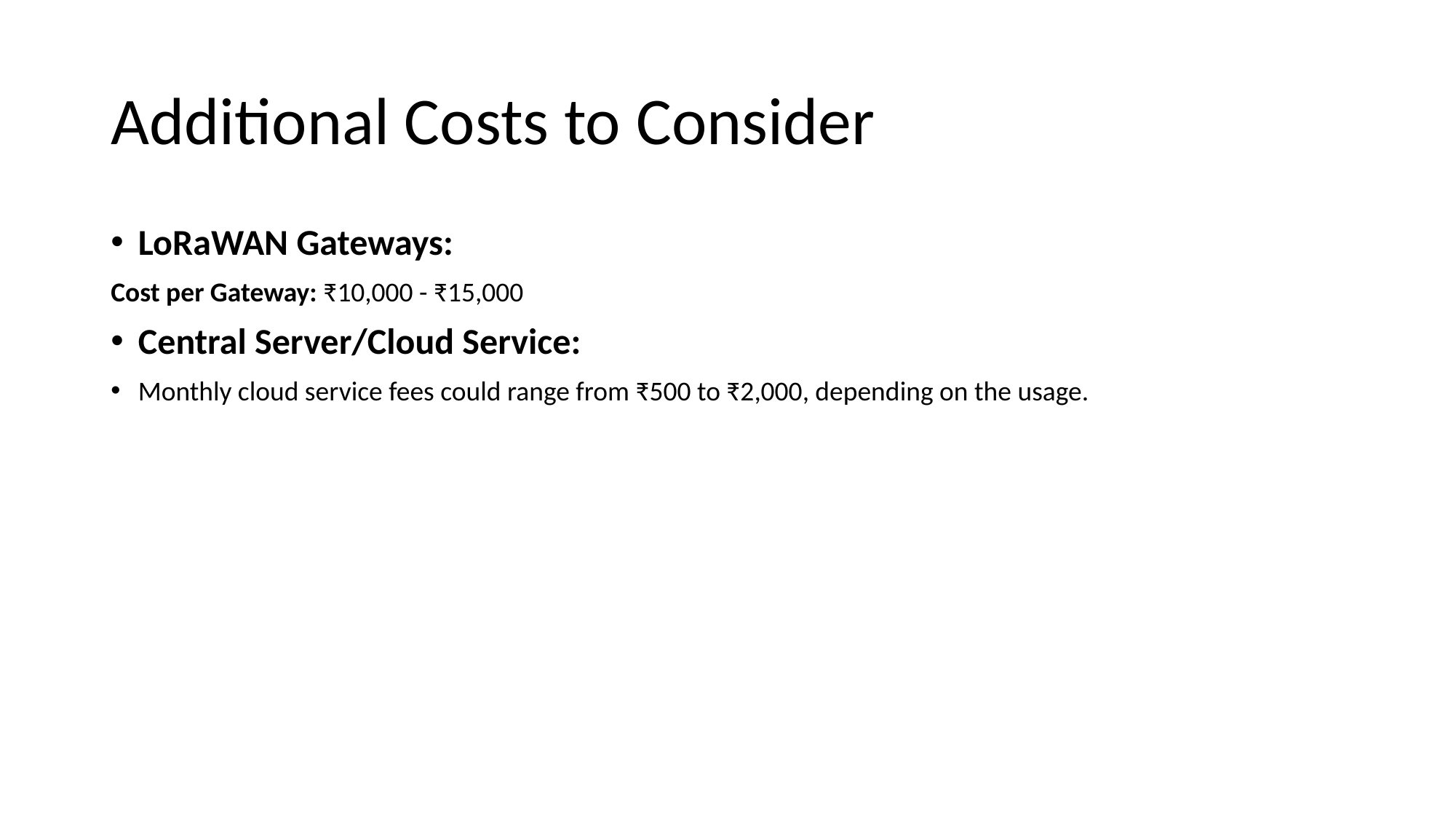

# Additional Costs to Consider
LoRaWAN Gateways:
Cost per Gateway: ₹10,000 - ₹15,000
Central Server/Cloud Service:
Monthly cloud service fees could range from ₹500 to ₹2,000, depending on the usage.